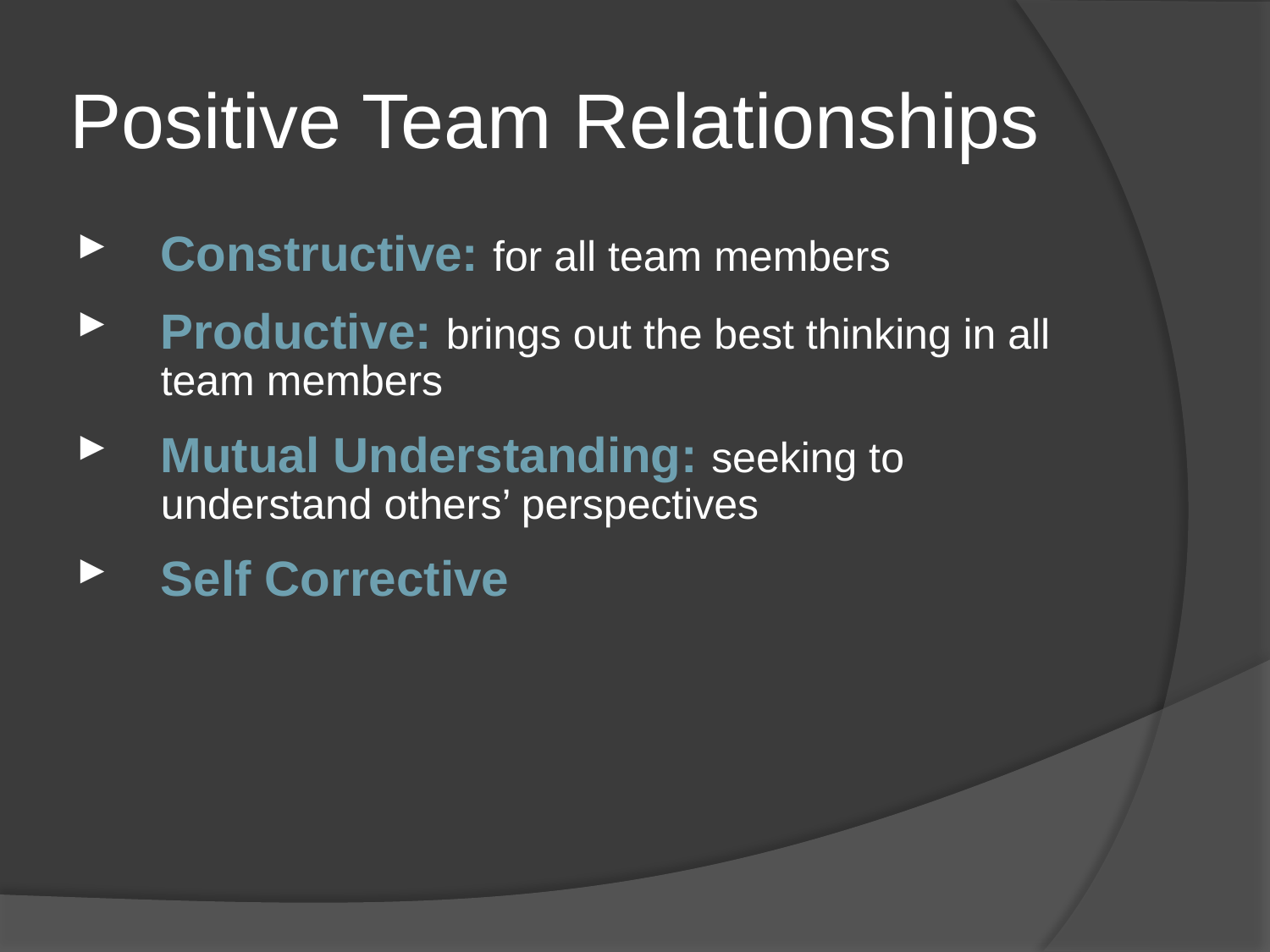

# Positive Team Relationships
Constructive: for all team members
Productive: brings out the best thinking in all team members
Mutual Understanding: seeking to understand others’ perspectives
Self Corrective